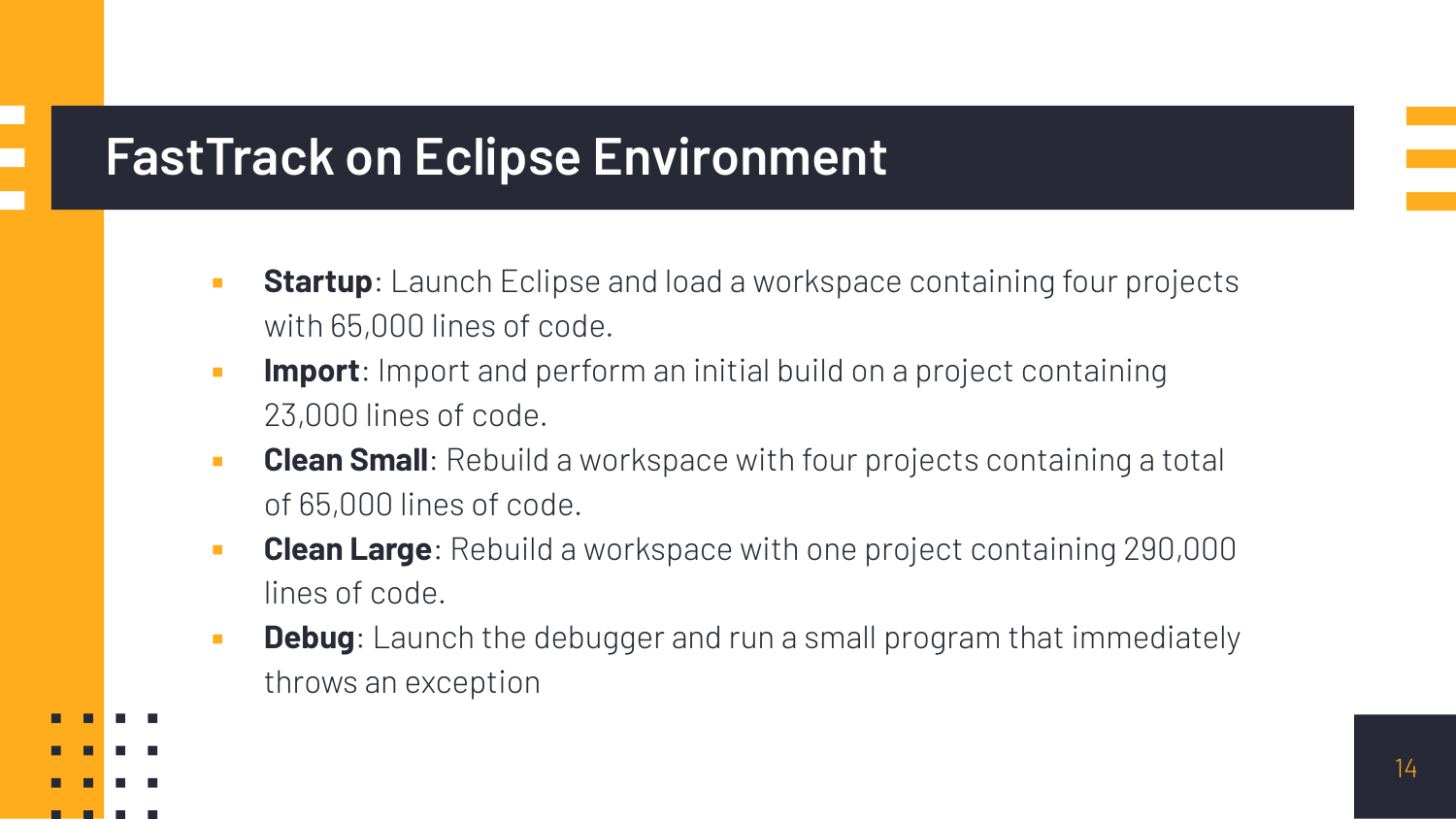

# FastTrack on Eclipse Environment
Startup: Launch Eclipse and load a workspace containing four projects with 65,000 lines of code.
Import: Import and perform an initial build on a project containing 23,000 lines of code.
Clean Small: Rebuild a workspace with four projects containing a total of 65,000 lines of code.
Clean Large: Rebuild a workspace with one project containing 290,000 lines of code.
Debug: Launch the debugger and run a small program that immediately throws an exception

14